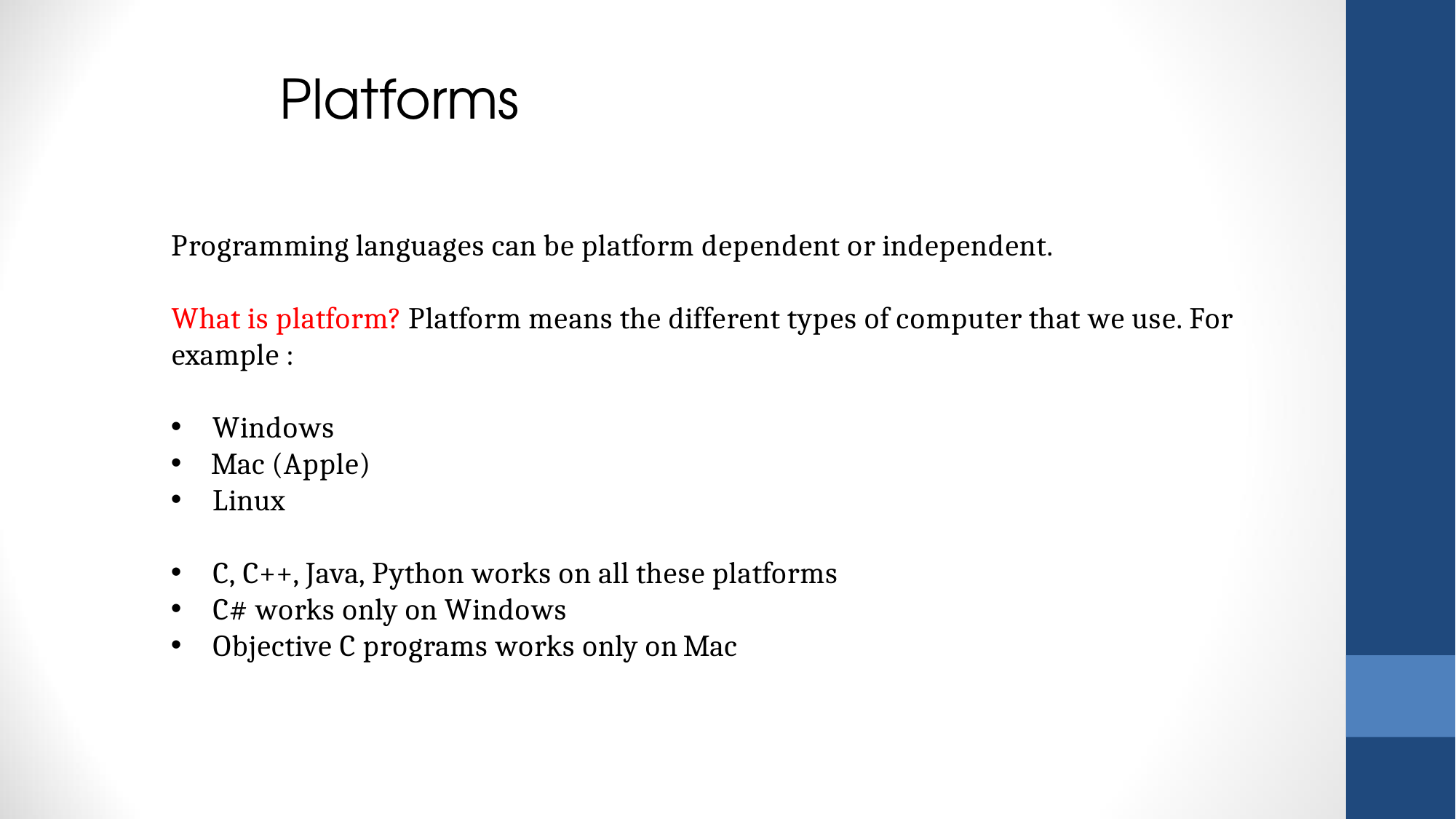

Platforms
Programming languages can be platform dependent or independent.

What is platform? Platform means the different types of computer that we use. For example :

Windows
Mac (Apple)
Linux

C, C++, Java, Python works on all these platforms
C# works only on Windows
Objective C programs works only on Mac